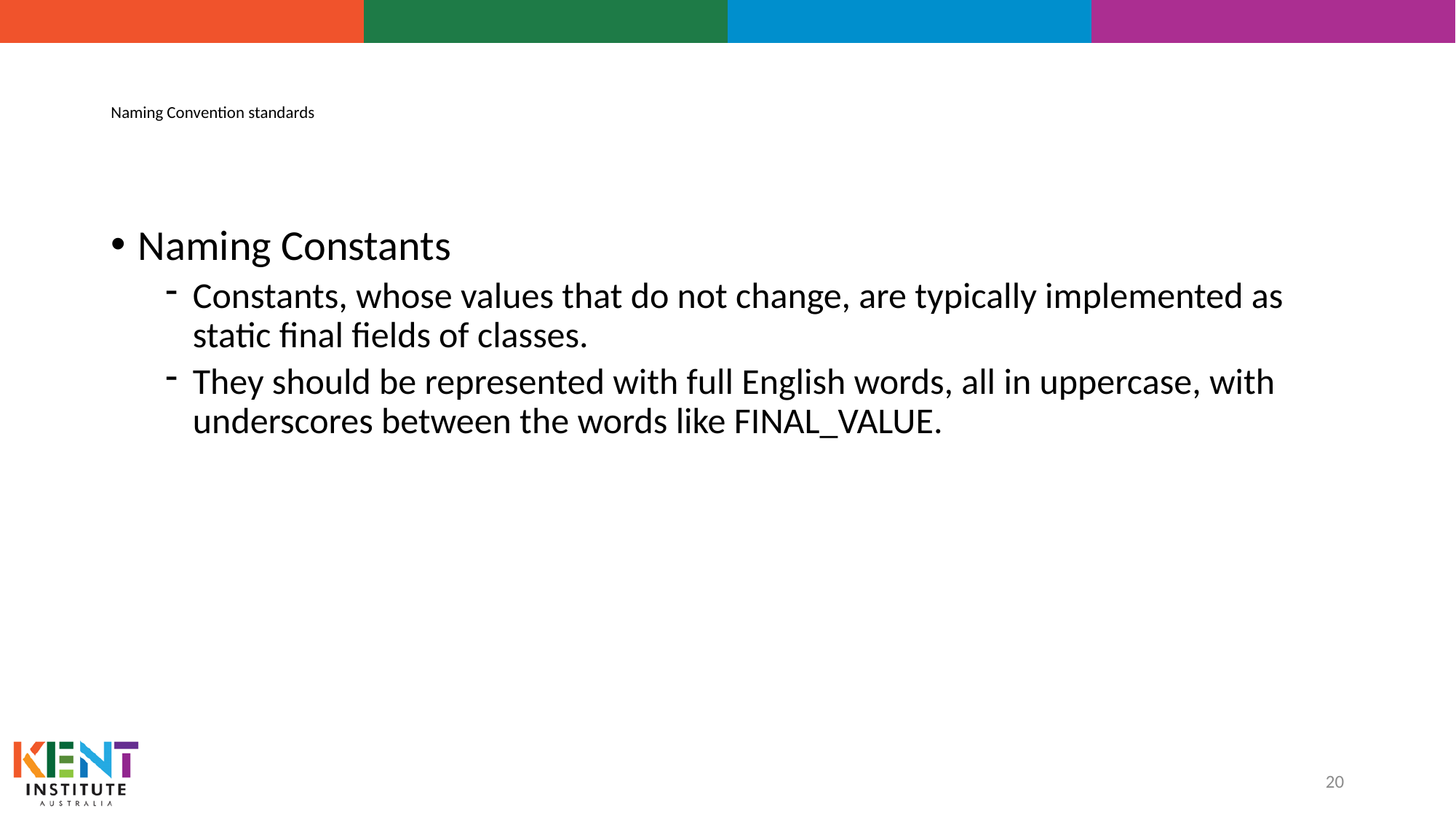

# Naming Convention standards
Naming Constants
Constants, whose values that do not change, are typically implemented as static final fields of classes.
They should be represented with full English words, all in uppercase, with underscores between the words like FINAL_VALUE.
20